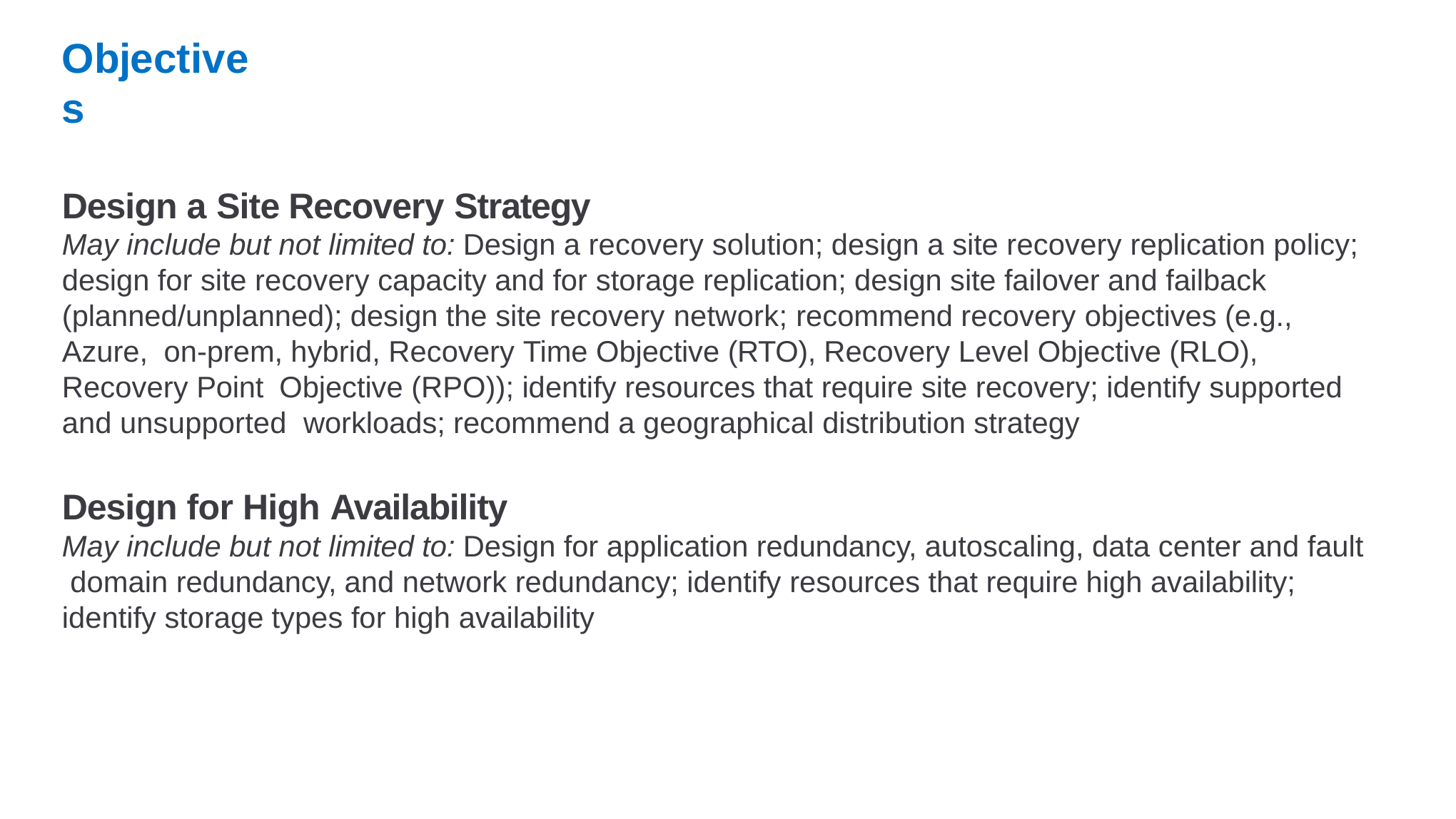

# Objectives
Design a Site Recovery Strategy
May include but not limited to: Design a recovery solution; design a site recovery replication policy;  design for site recovery capacity and for storage replication; design site failover and failback  (planned/unplanned); design the site recovery network; recommend recovery objectives (e.g., Azure,  on-prem, hybrid, Recovery Time Objective (RTO), Recovery Level Objective (RLO), Recovery Point  Objective (RPO)); identify resources that require site recovery; identify supported and unsupported  workloads; recommend a geographical distribution strategy

Design for High Availability
May include but not limited to: Design for application redundancy, autoscaling, data center and fault  domain redundancy, and network redundancy; identify resources that require high availability;  identify storage types for high availability